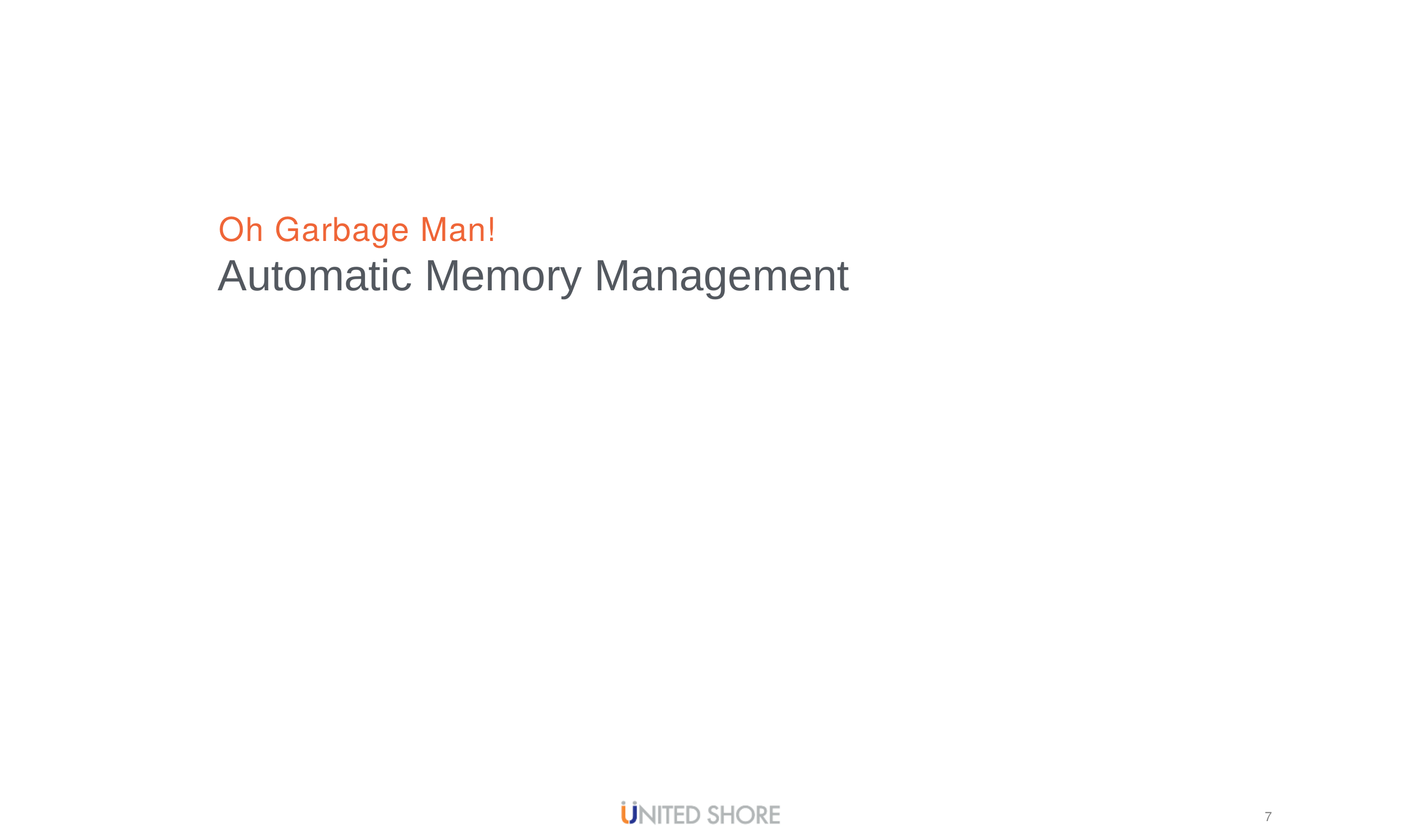

# Oh Garbage Man!
Automatic Memory Management
7